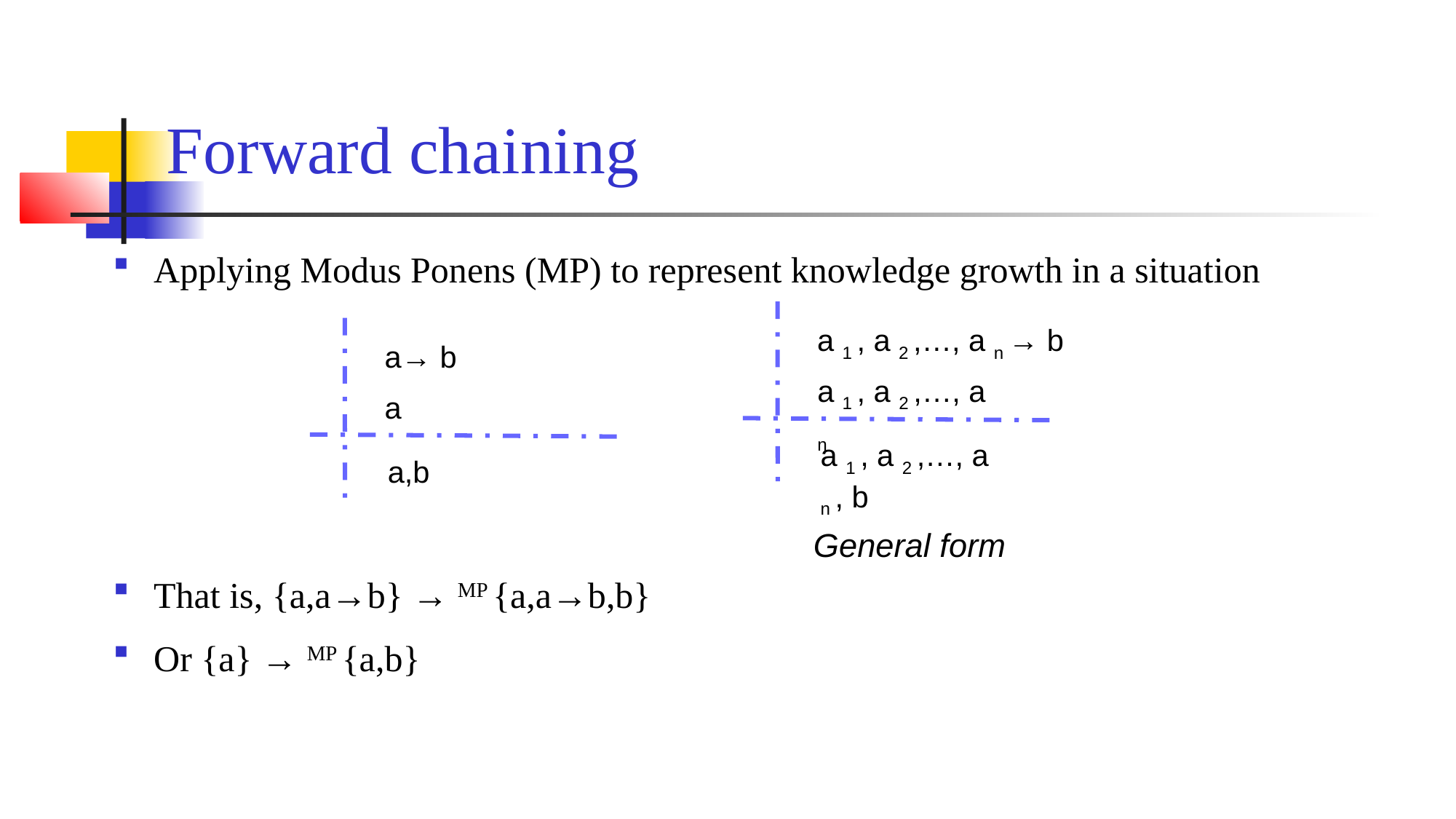

Forward chaining
Applying Modus Ponens (MP) to represent knowledge growth in a situation

That is, {a,a→b} → MP {a,a→b,b}
Or {a} → MP {a,b}

a 1 , a 2 ,…, a n → b
a 1 , a 2 ,…, a n

a 1 , a 2 ,…, a n , b

a→ b
a

a,b
General form